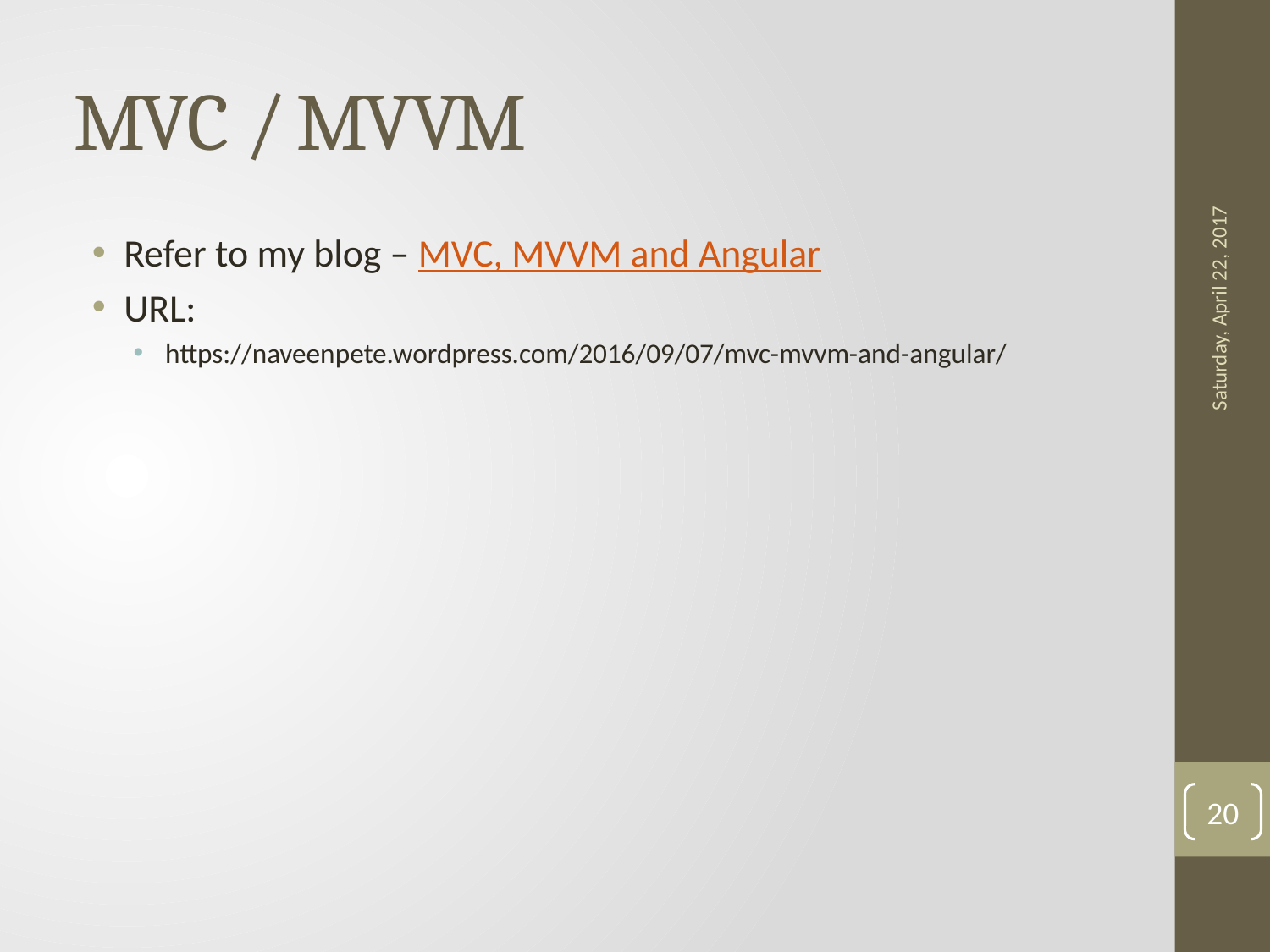

# MVC / MVVM
Refer to my blog – MVC, MVVM and Angular
URL:
https://naveenpete.wordpress.com/2016/09/07/mvc-mvvm-and-angular/
Saturday, April 22, 2017

20